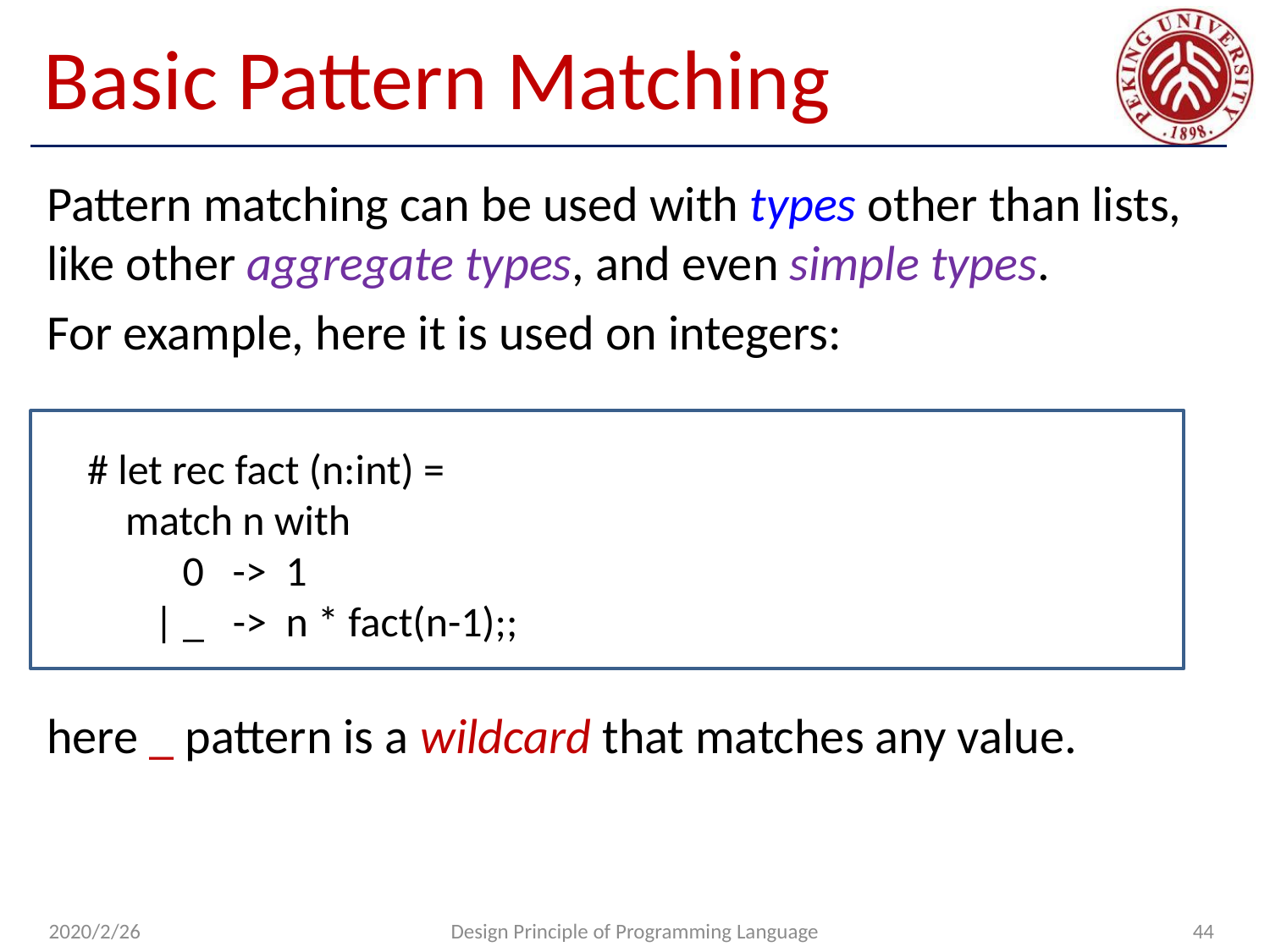

# Basic Pattern Matching
Pattern matching can be used with types other than lists, like other aggregate types, and even simple types.
For example, here it is used on integers:

# let rec fact (n:int) =
    match n with
          0   ->  1
       | _   ->  n * fact(n-1);;
here _ pattern is a wildcard that matches any value.
2020/2/26
Design Principle of Programming Language
44